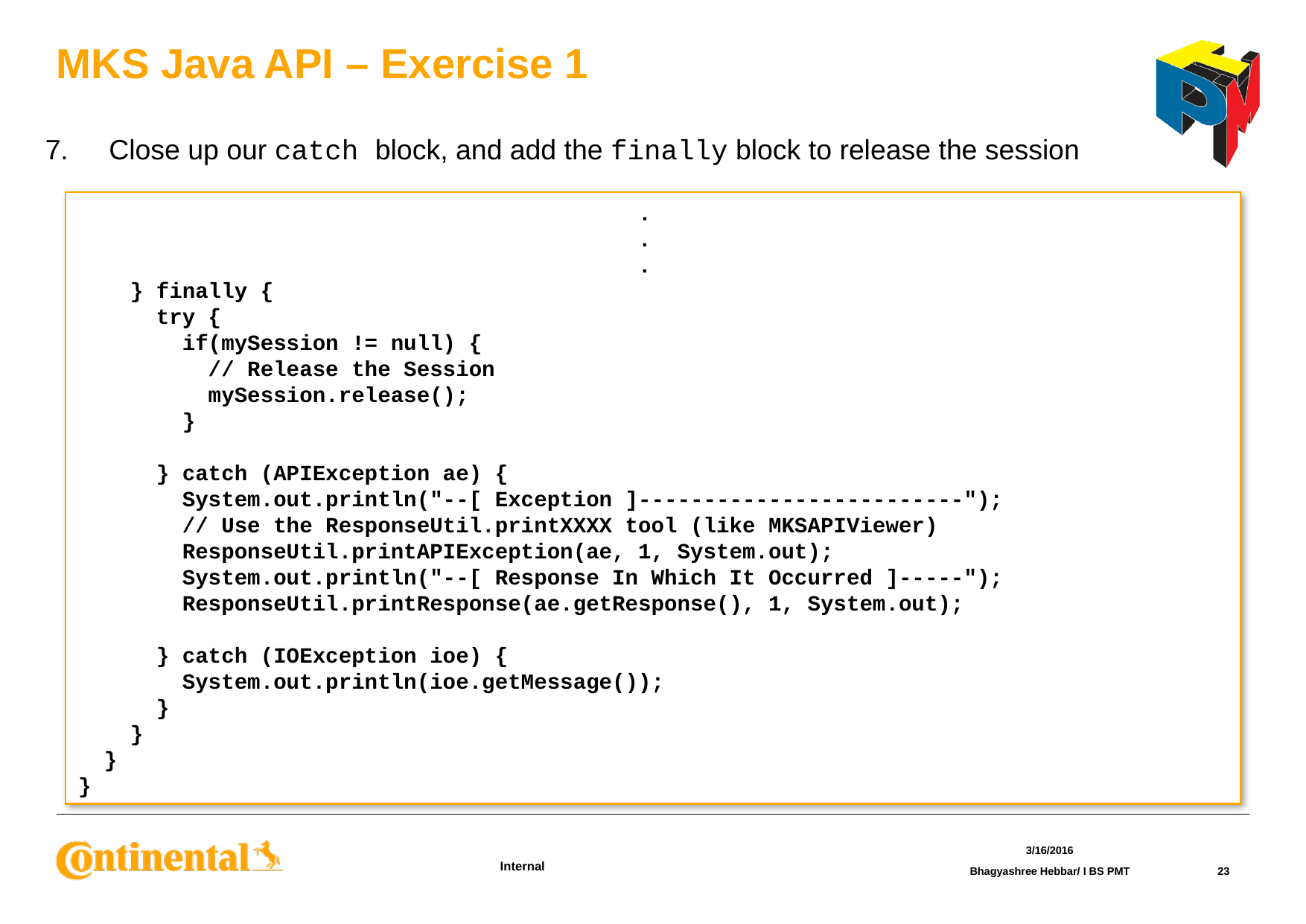

# MKS Java API – Exercise 1
7.	Close up our catch block, and add the finally block to release the session

                                           .
                                           .
                                           .
    } finally {
      try {
        if(mySession != null) {
          // Release the Session
          mySession.release();
        }
      } catch (APIException ae) {
        System.out.println("--[ Exception ]-------------------------");
        // Use the ResponseUtil.printXXXX tool (like MKSAPIViewer)
        ResponseUtil.printAPIException(ae, 1, System.out);
        System.out.println("--[ Response In Which It Occurred ]-----");
        ResponseUtil.printResponse(ae.getResponse(), 1, System.out);
      } catch (IOException ioe) {
        System.out.println(ioe.getMessage());
      }
    }
  }
}
3/16/2016
Bhagyashree Hebbar/ I BS PMT
23